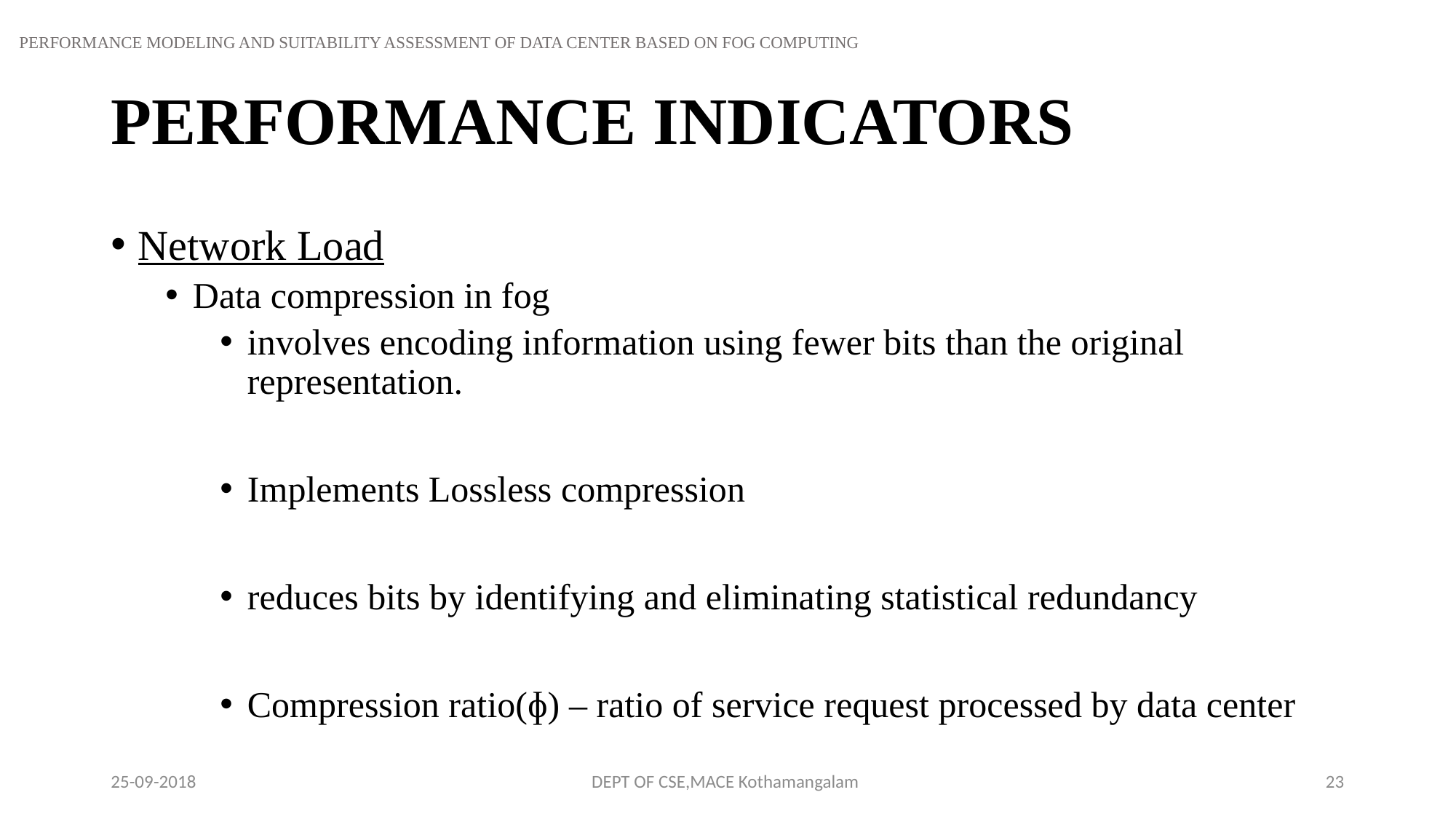

PERFORMANCE MODELING AND SUITABILITY ASSESSMENT OF DATA CENTER BASED ON FOG COMPUTING
# PERFORMANCE INDICATORS
Network Load
Data compression in fog
involves encoding information using fewer bits than the original representation.

Implements Lossless compression

reduces bits by identifying and eliminating statistical redundancy

Compression ratio(ɸ) – ratio of service request processed by data center

25-09-2018
DEPT OF CSE,MACE Kothamangalam
23